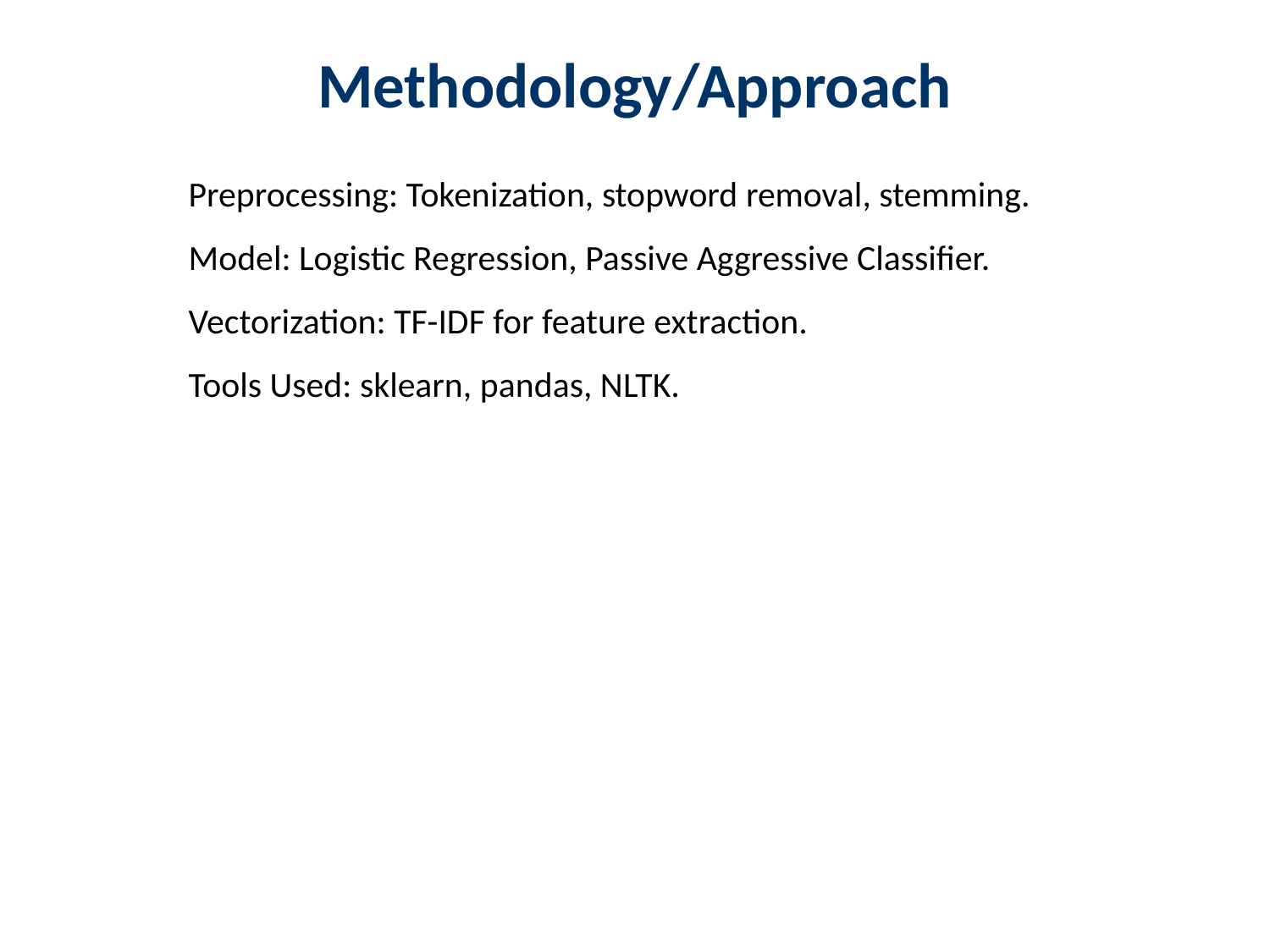

Methodology/Approach
#
Preprocessing: Tokenization, stopword removal, stemming.
Model: Logistic Regression, Passive Aggressive Classifier.
Vectorization: TF-IDF for feature extraction.
Tools Used: sklearn, pandas, NLTK.